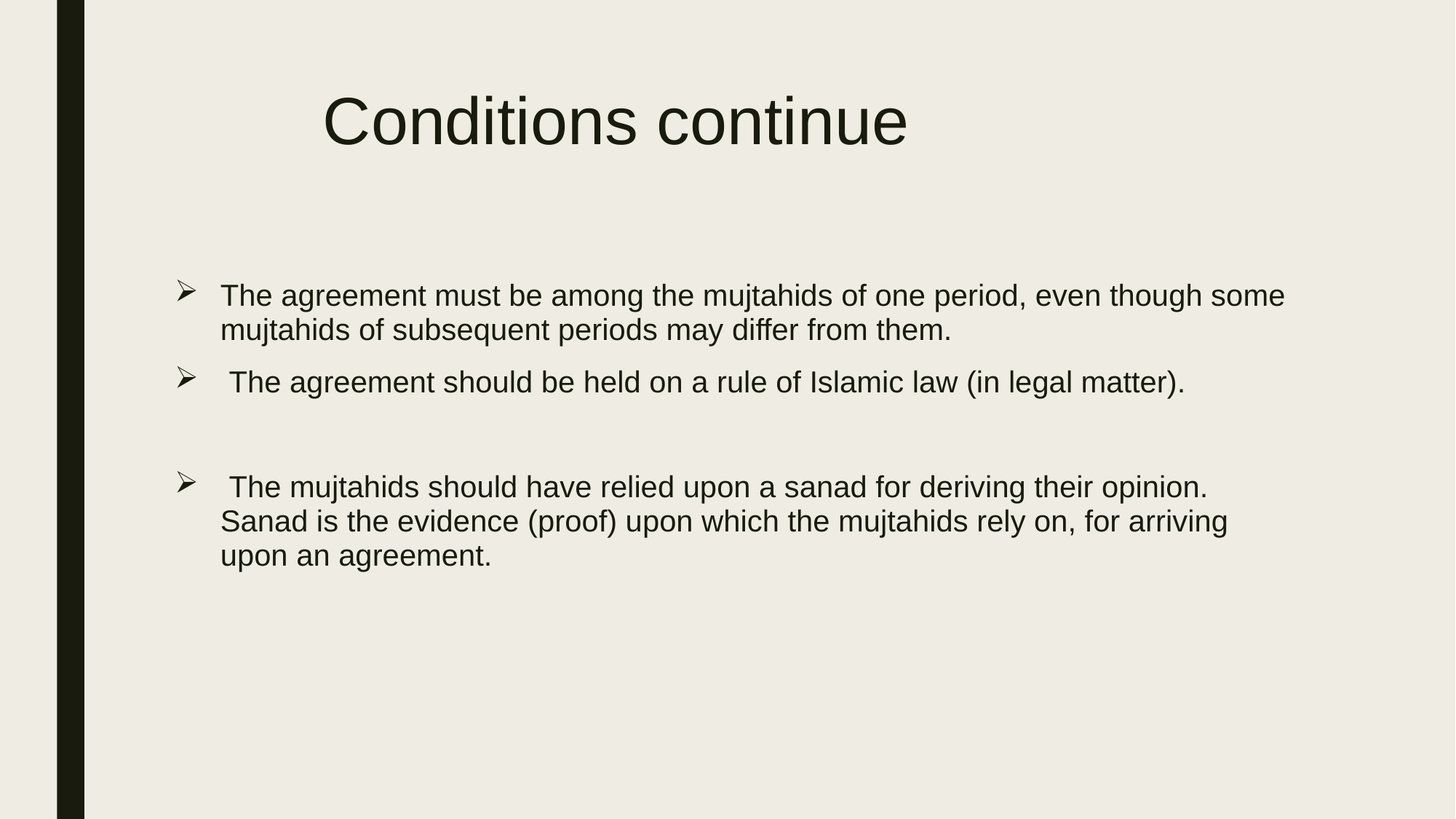

# Conditions continue
The agreement must be among the mujtahids of one period, even though some mujtahids of subsequent periods may differ from them.
 The agreement should be held on a rule of Islamic law (in legal matter).

 The mujtahids should have relied upon a sanad for deriving their opinion. Sanad is the evidence (proof) upon which the mujtahids rely on, for arriving upon an agreement.